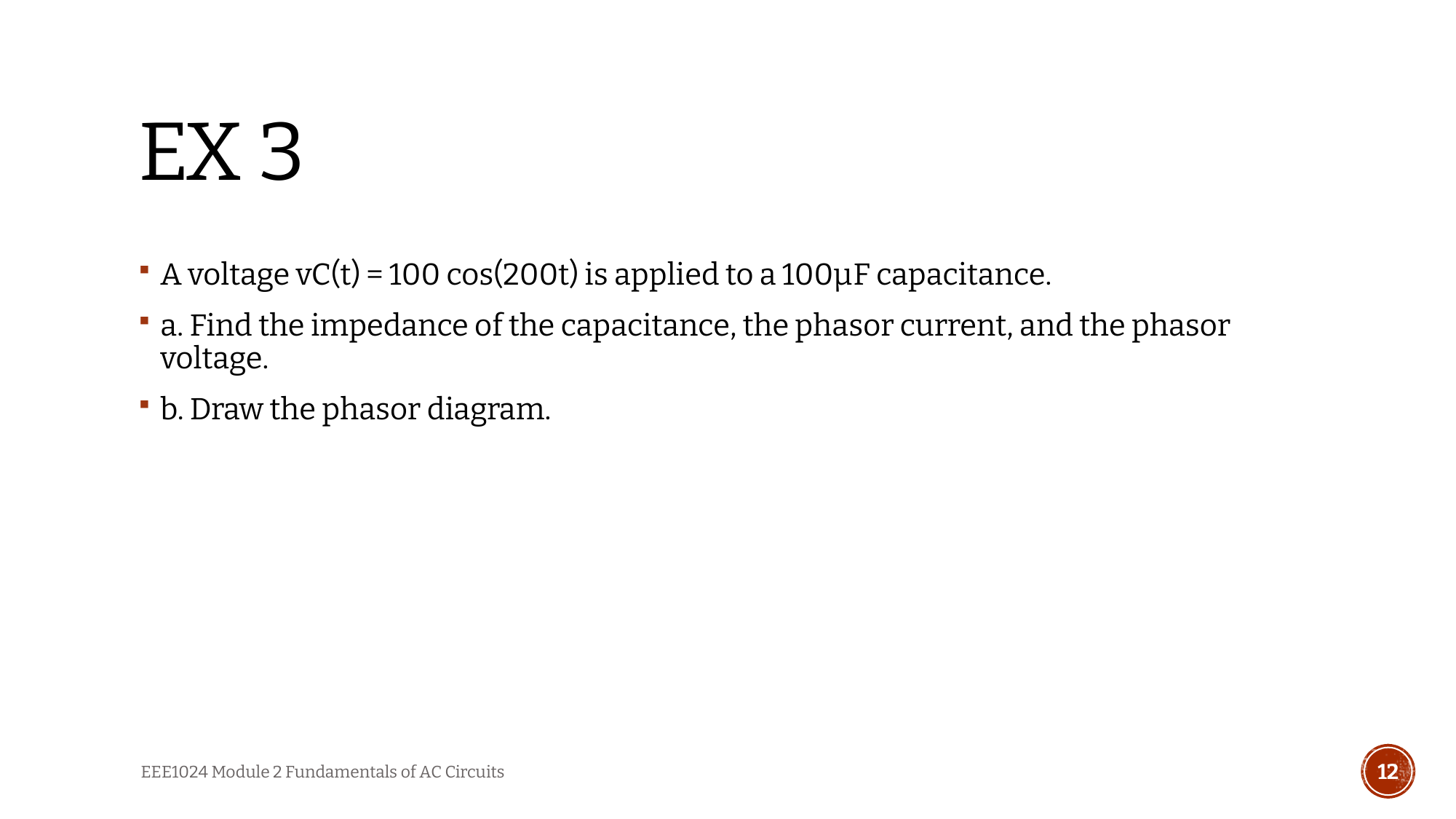

# Ex 3
A voltage vC(t) = 100 cos(200t) is applied to a 100µF capacitance.
a. Find the impedance of the capacitance, the phasor current, and the phasor voltage.
b. Draw the phasor diagram.
EEE1024 Module 2 Fundamentals of AC Circuits
12